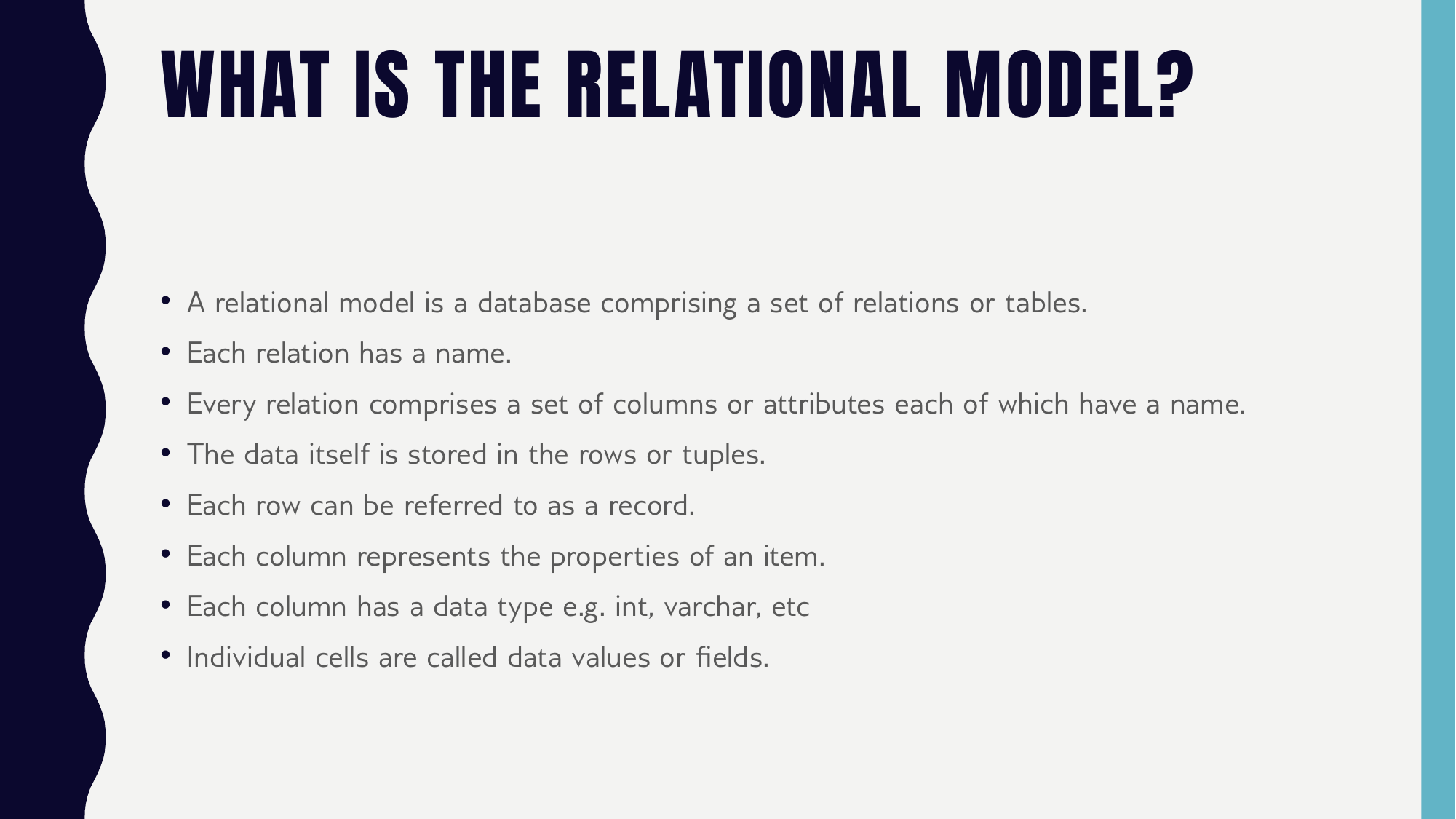

# What is the relational model?
A relational model is a database comprising a set of relations or tables.
Each relation has a name.
Every relation comprises a set of columns or attributes each of which have a name.
The data itself is stored in the rows or tuples.
Each row can be referred to as a record.
Each column represents the properties of an item.
Each column has a data type e.g. int, varchar, etc
Individual cells are called data values or fields.